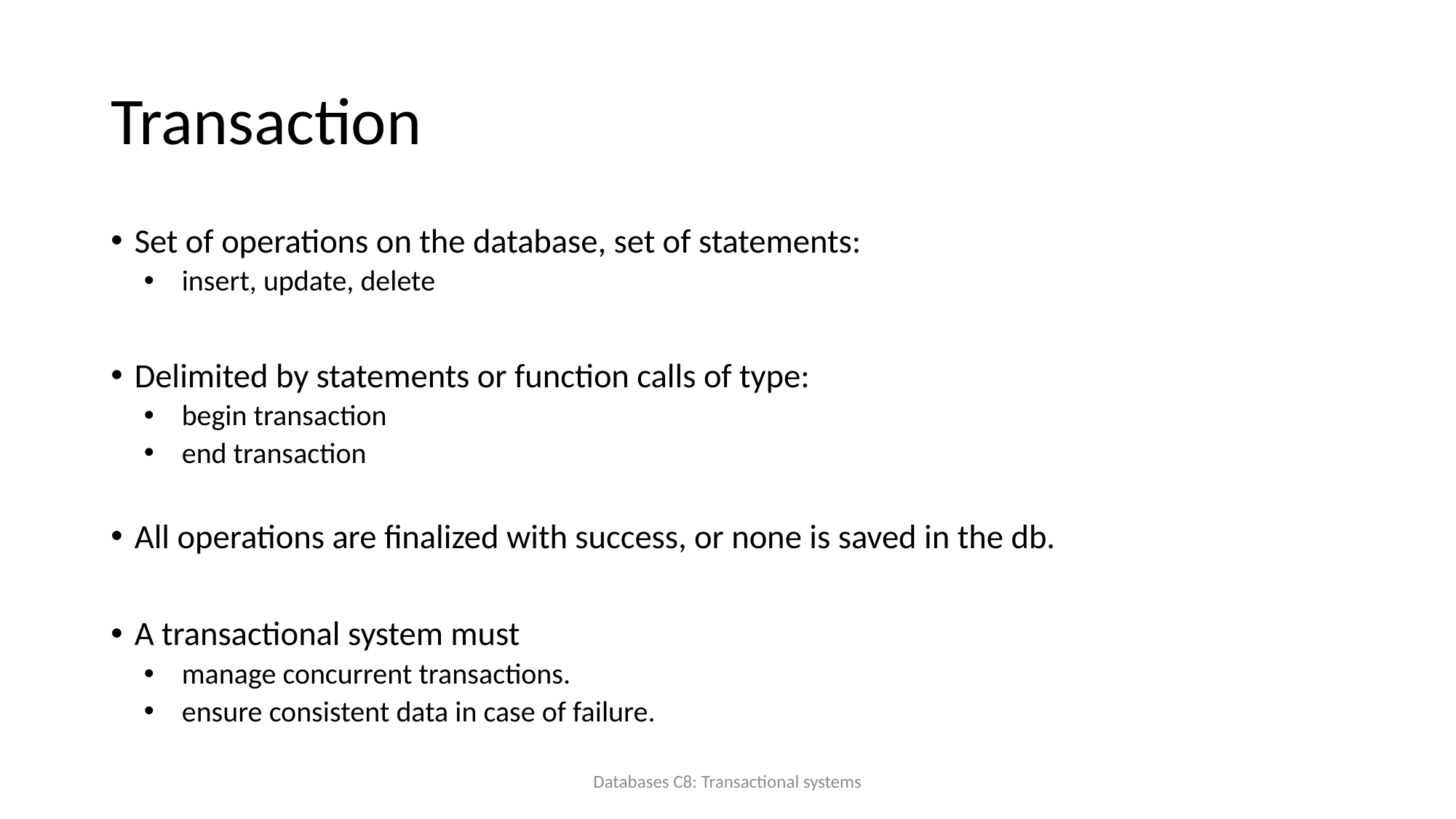

# Transaction
Set of operations on the database, set of statements:
insert, update, delete

Delimited by statements or function calls of type:
begin transaction
end transaction

All operations are finalized with success, or none is saved in the db.

A transactional system must
manage concurrent transactions.
ensure consistent data in case of failure.
Databases C8: Transactional systems